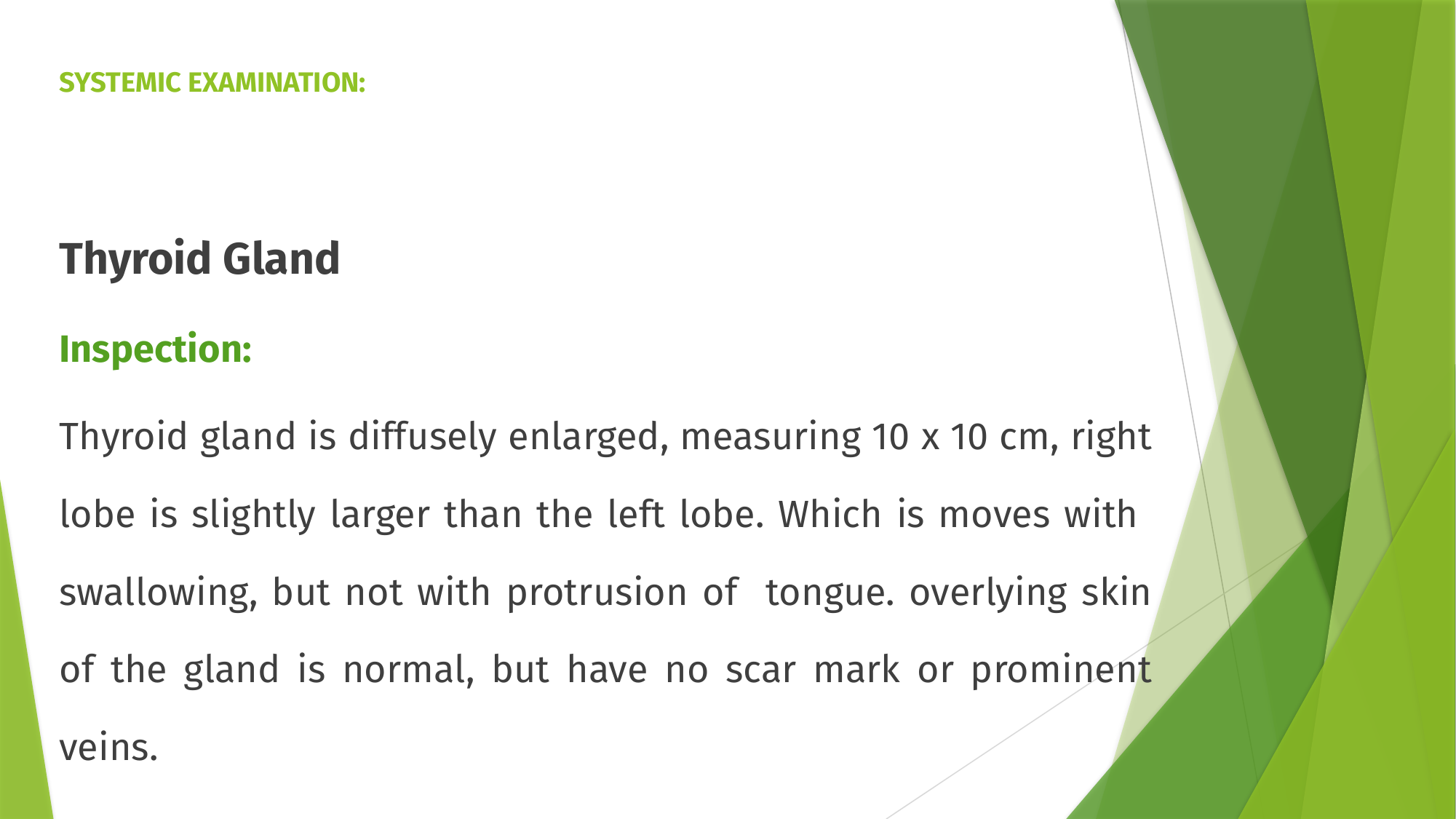

# SYSTEMIC EXAMINATION:
Thyroid Gland
Inspection:
Thyroid gland is diffusely enlarged, measuring 10 x 10 cm, right lobe is slightly larger than the left lobe. Which is moves with  swallowing, but not with protrusion of  tongue. overlying skin of the gland is normal, but have no scar mark or prominent veins.